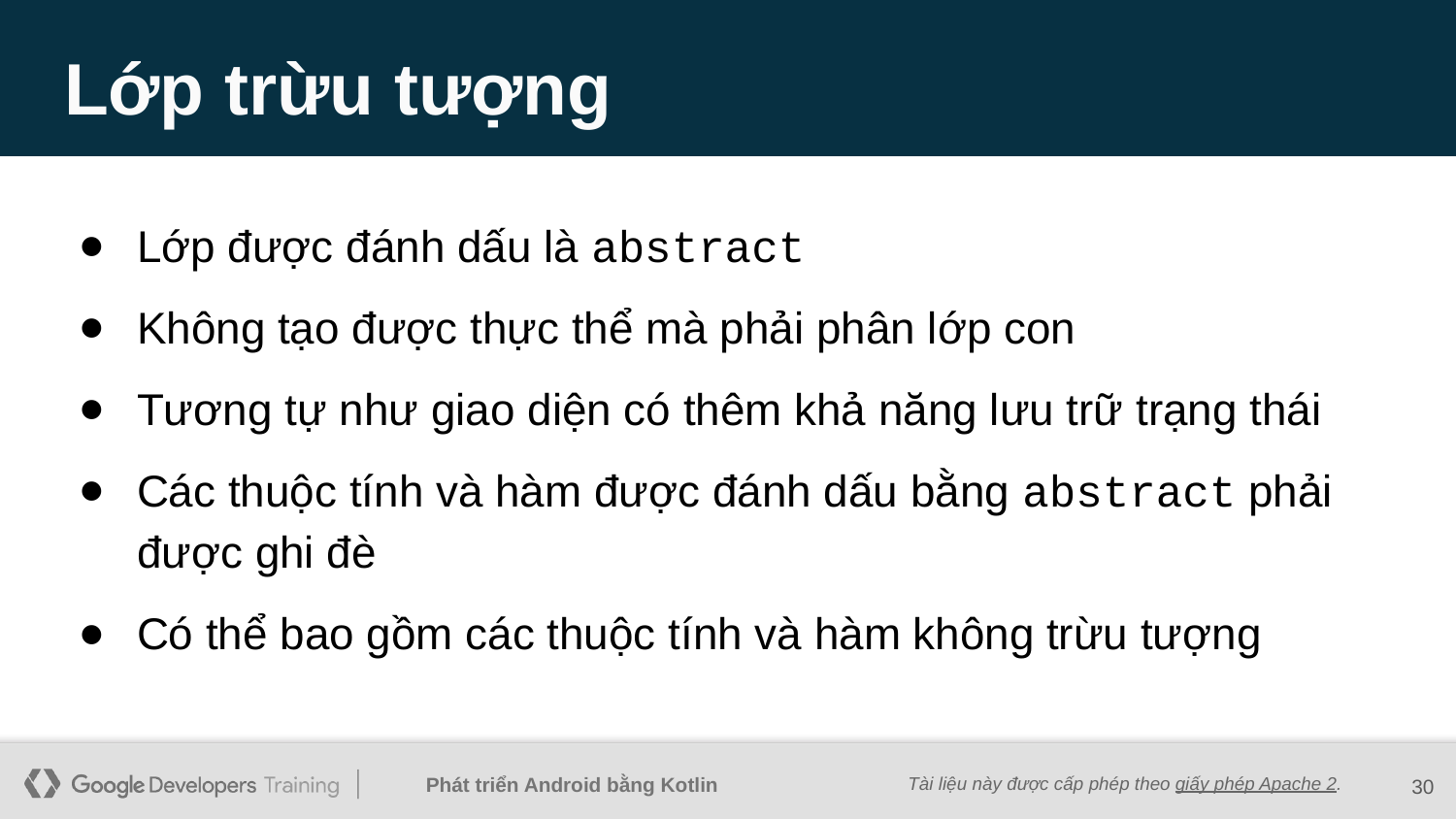

# Lớp trừu tượng
Lớp được đánh dấu là abstract
Không tạo được thực thể mà phải phân lớp con
Tương tự như giao diện có thêm khả năng lưu trữ trạng thái
Các thuộc tính và hàm được đánh dấu bằng abstract phải được ghi đè
Có thể bao gồm các thuộc tính và hàm không trừu tượng
30